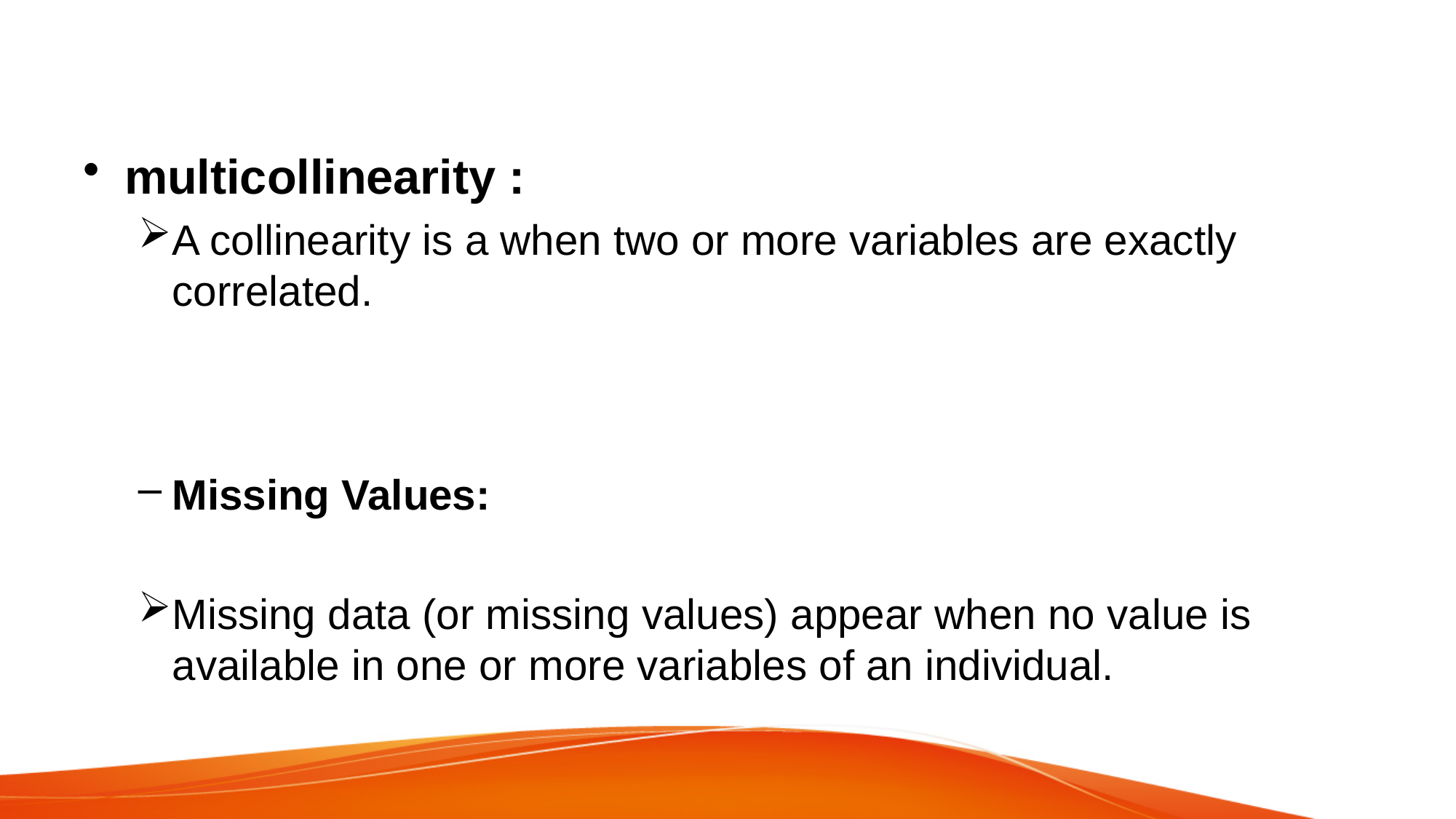

#
multicollinearity :
A collinearity is a when two or more variables are exactly correlated.

Missing Values:

Missing data (or missing values) appear when no value is available in one or more variables of an individual.